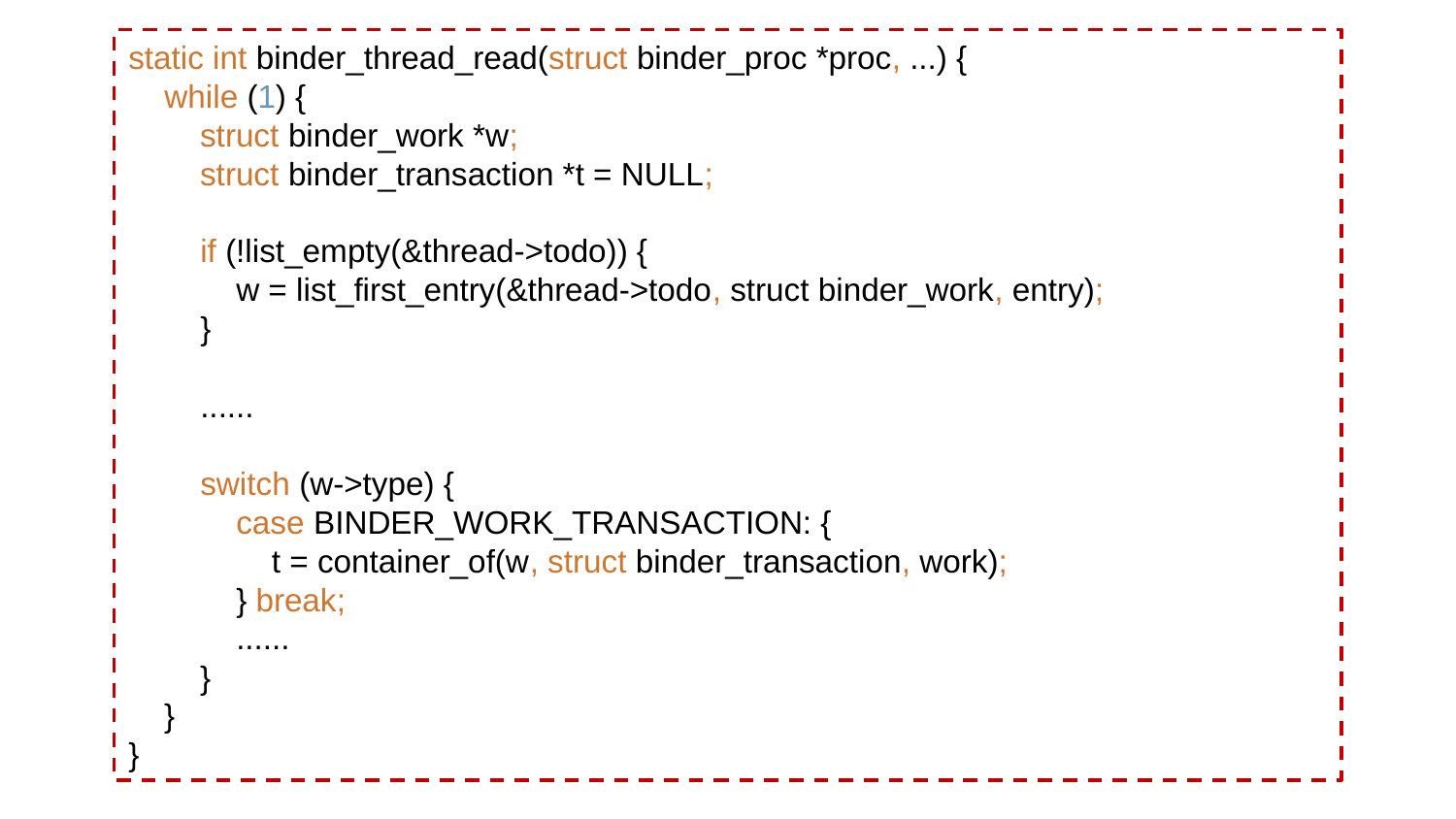

static int binder_thread_read(struct binder_proc *proc, ...) {
    while (1) {
        struct binder_work *w;
        struct binder_transaction *t = NULL;
        if (!list_empty(&thread->todo)) {
            w = list_first_entry(&thread->todo, struct binder_work, entry);
        }
        ......
        switch (w->type) {
            case BINDER_WORK_TRANSACTION: {
                t = container_of(w, struct binder_transaction, work);
            } break;
            ......
        }
    }
}